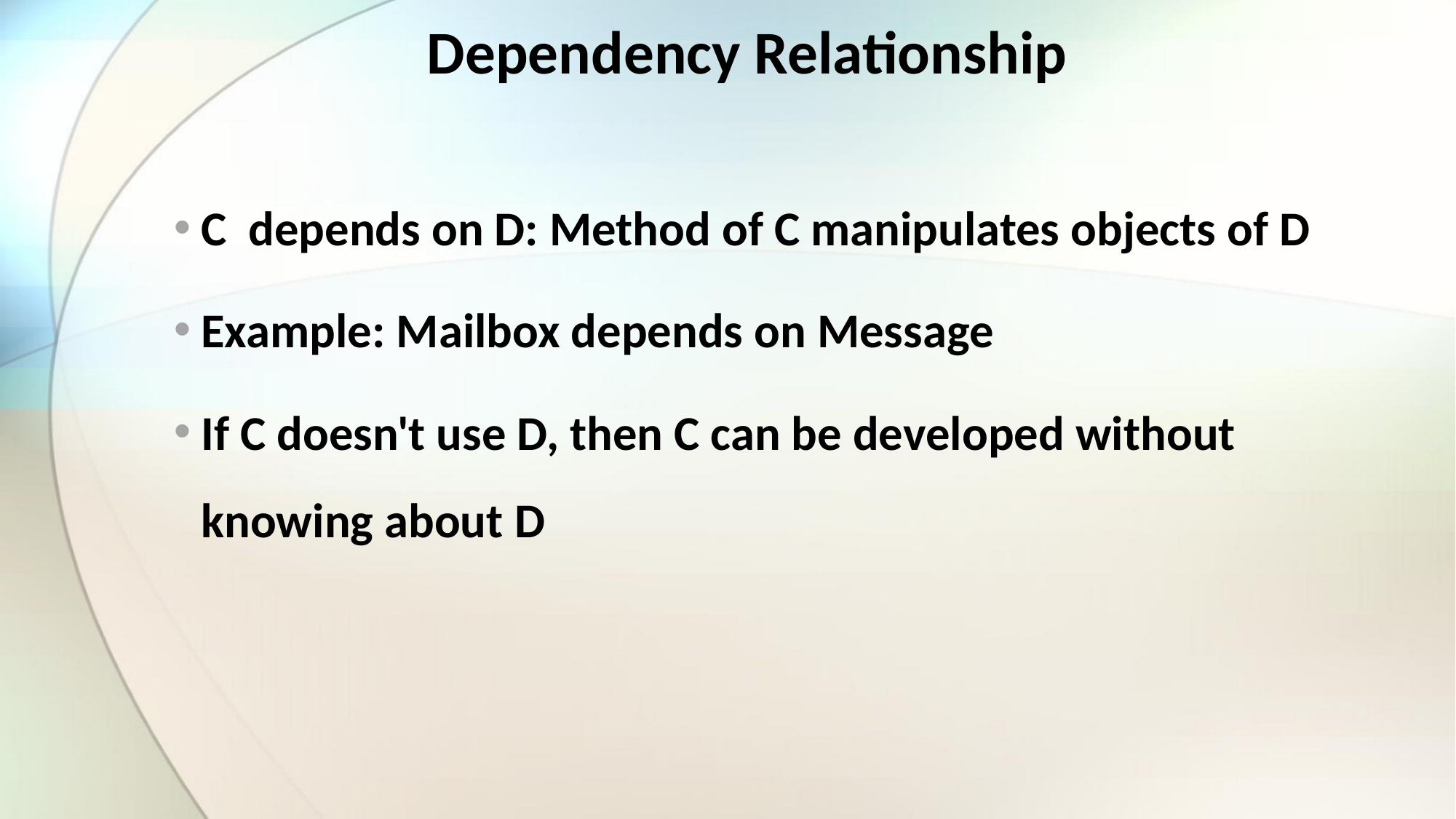

Dependency Relationship

C  depends on D: Method of C manipulates objects of D
Example: Mailbox depends on Message
If C doesn't use D, then C can be developed without 	knowing about D